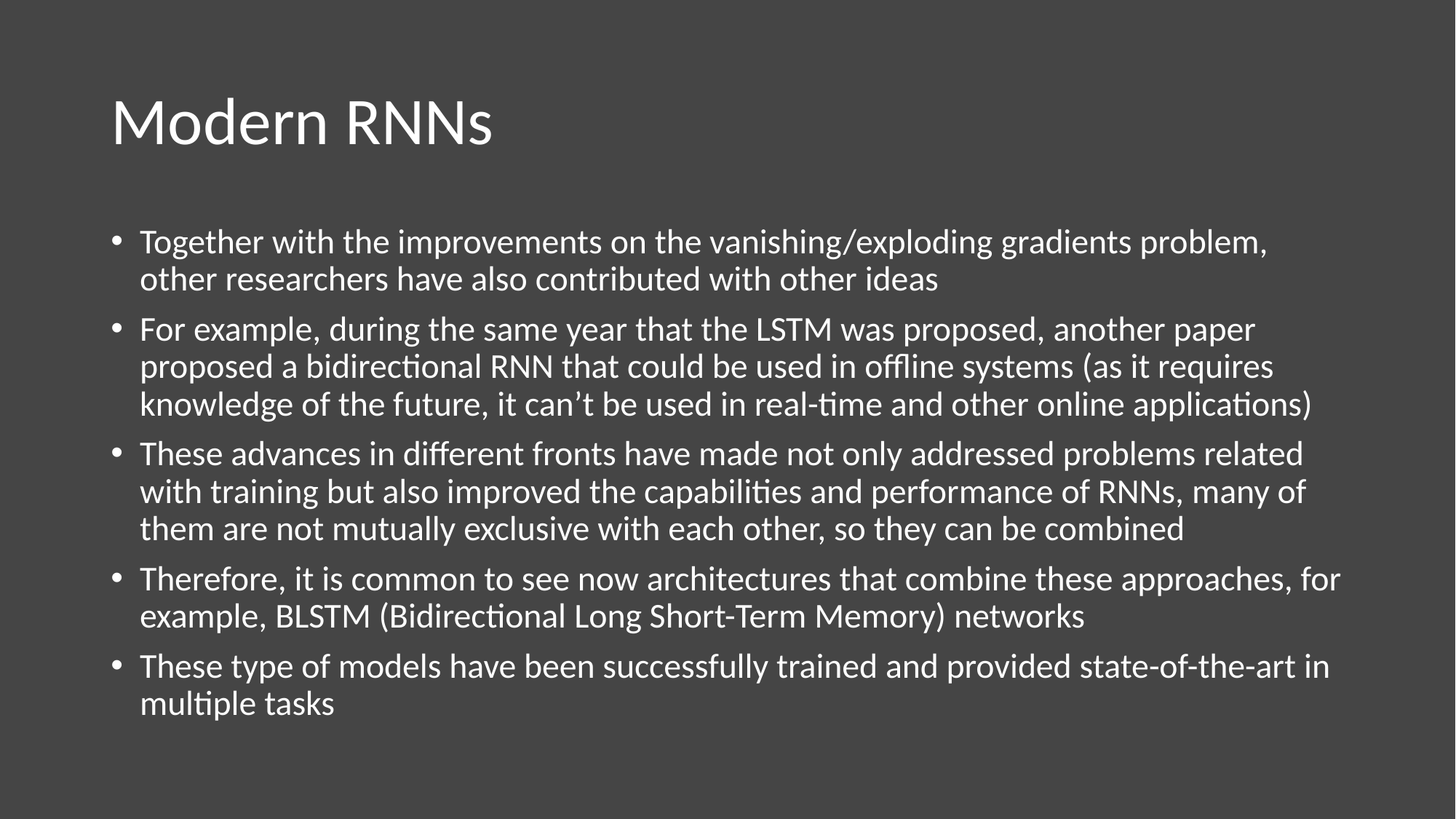

# Modern RNNs
Together with the improvements on the vanishing/exploding gradients problem, other researchers have also contributed with other ideas
For example, during the same year that the LSTM was proposed, another paper proposed a bidirectional RNN that could be used in offline systems (as it requires knowledge of the future, it can’t be used in real-time and other online applications)
These advances in different fronts have made not only addressed problems related with training but also improved the capabilities and performance of RNNs, many of them are not mutually exclusive with each other, so they can be combined
Therefore, it is common to see now architectures that combine these approaches, for example, BLSTM (Bidirectional Long Short-Term Memory) networks
These type of models have been successfully trained and provided state-of-the-art in multiple tasks